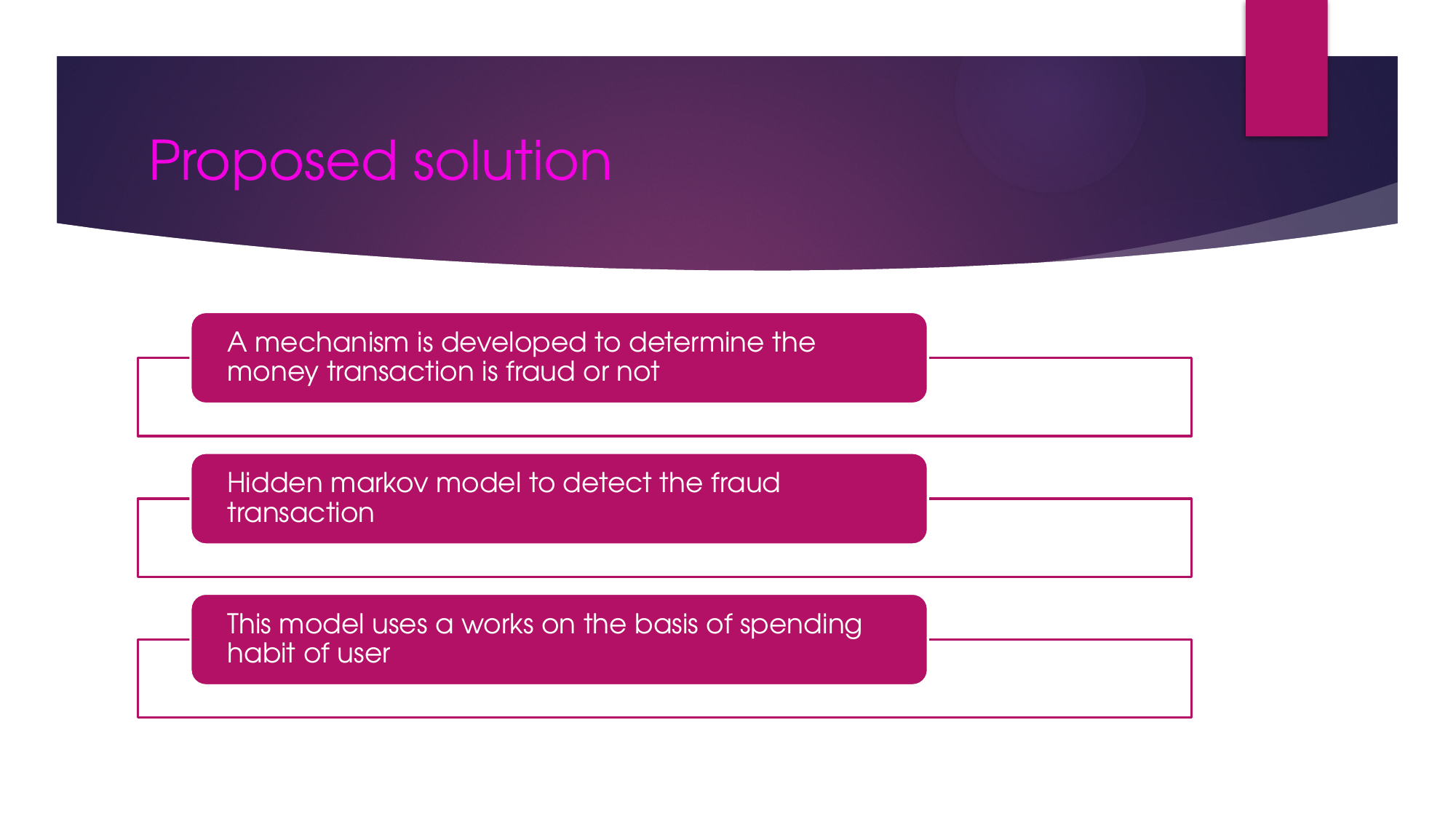

# Proposed solution
A mechanism is developed to determine the money transaction is fraud or not
Hidden markov model to detect the fraud transaction
This model uses a works on the basis of spending habit of user